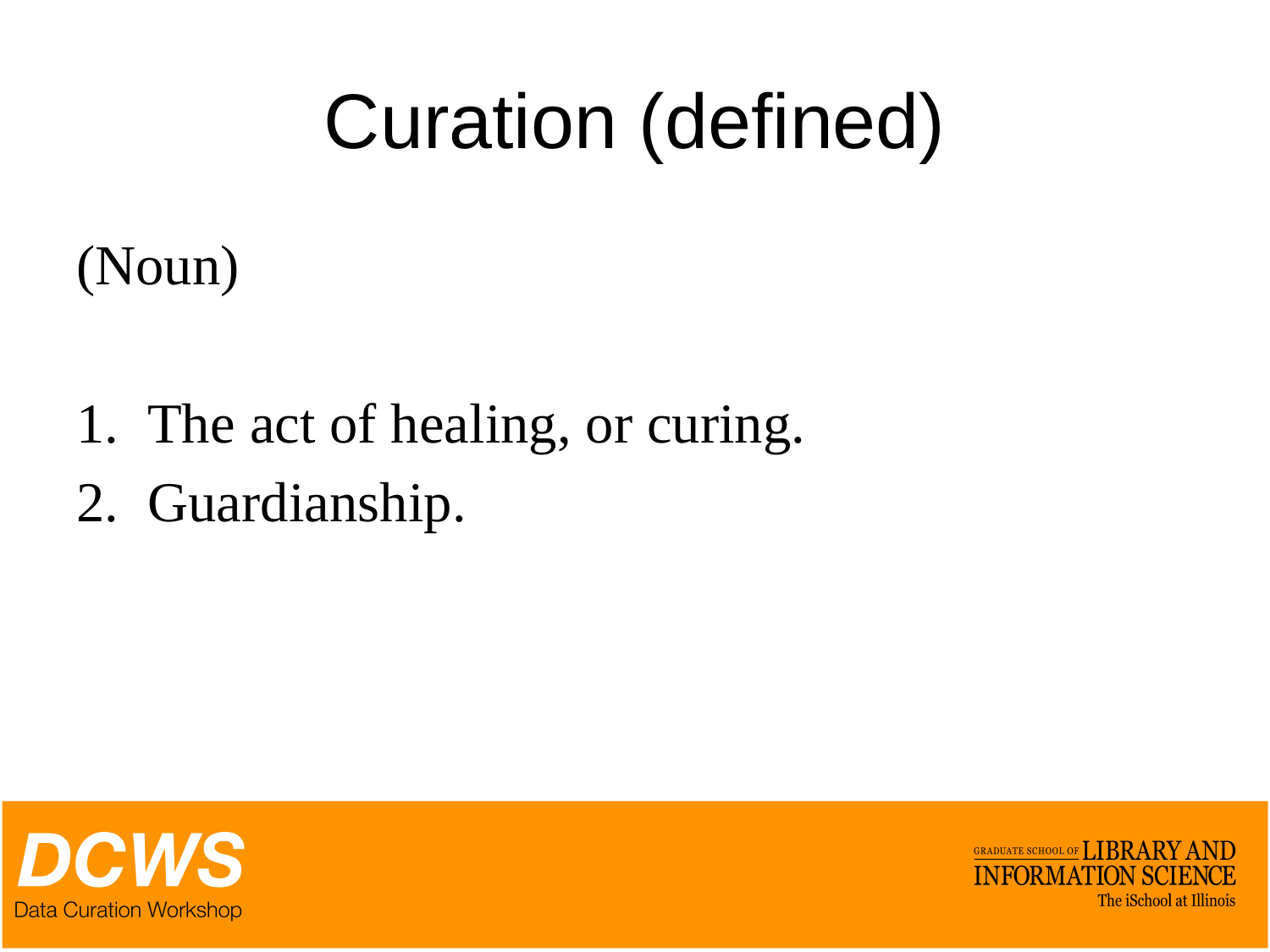

# Curation (defined)
(Noun)

The act of healing, or curing.
Guardianship.